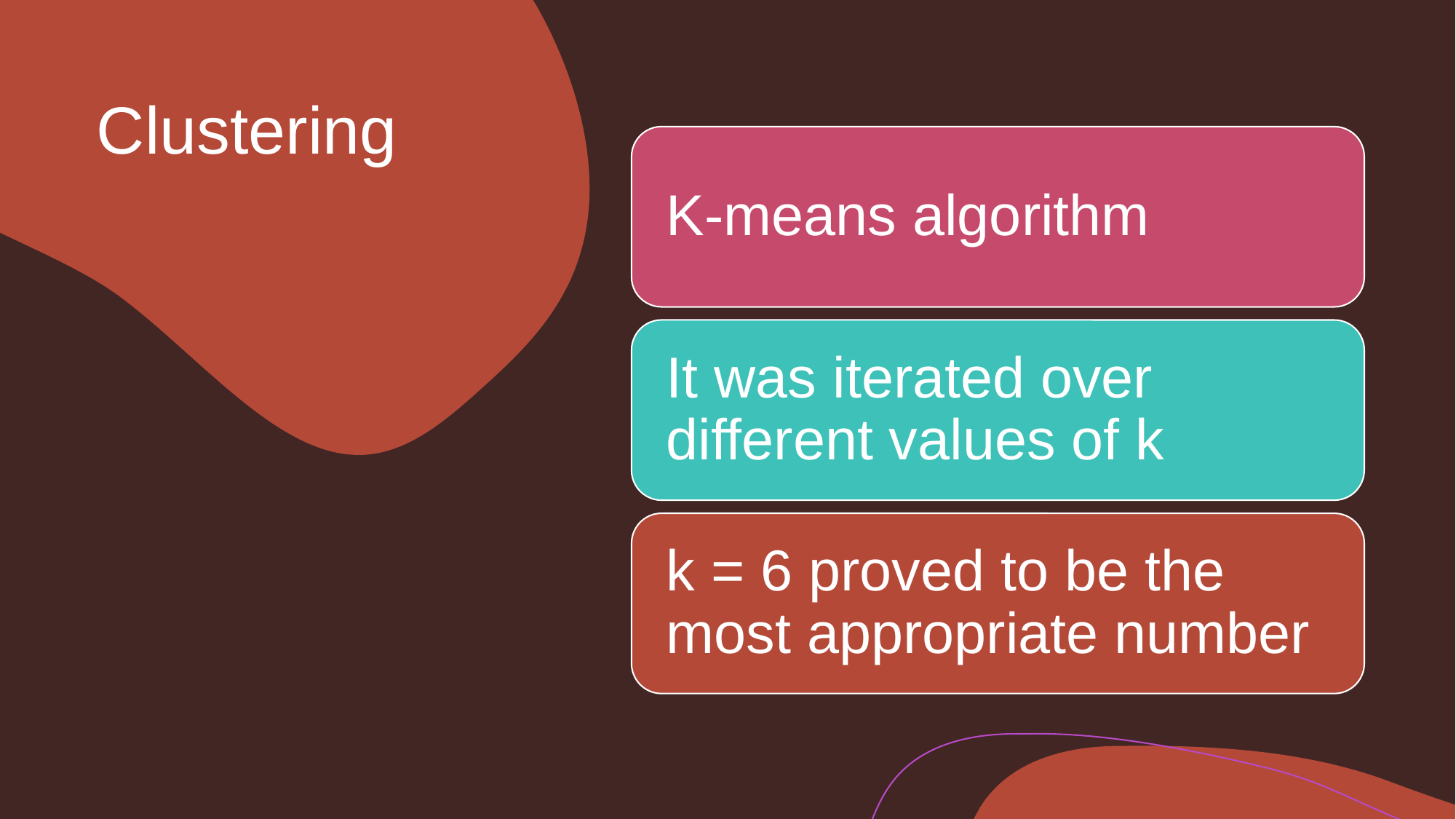

# Clustering
K-means algorithm
It was iterated over different values of k
k = 6 proved to be the most appropriate number